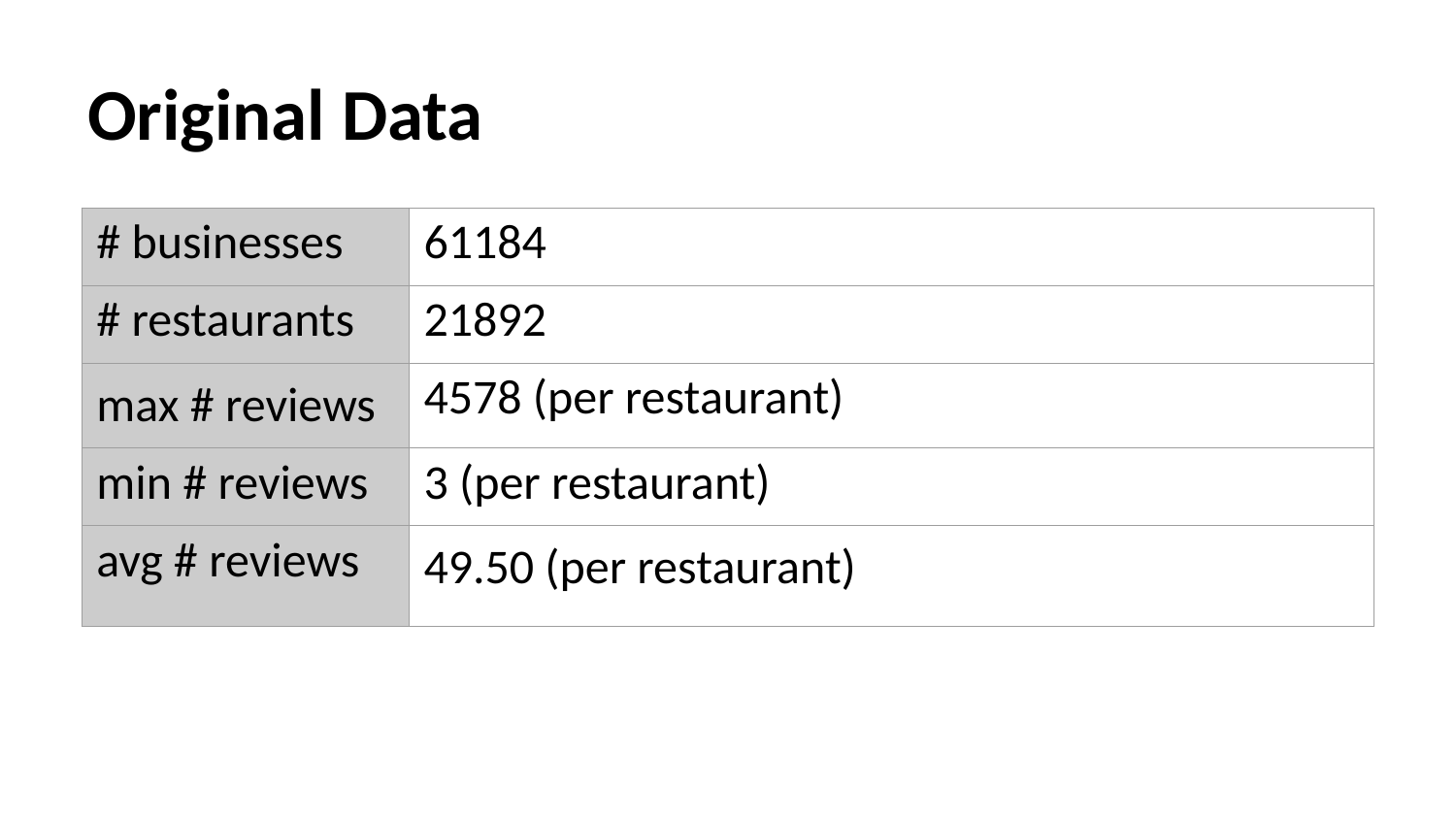

# Original Data
| # businesses | 61184 |
| --- | --- |
| # restaurants | 21892 |
| max # reviews | 4578 (per restaurant) |
| min # reviews | 3 (per restaurant) |
| avg # reviews | 49.50 (per restaurant) |